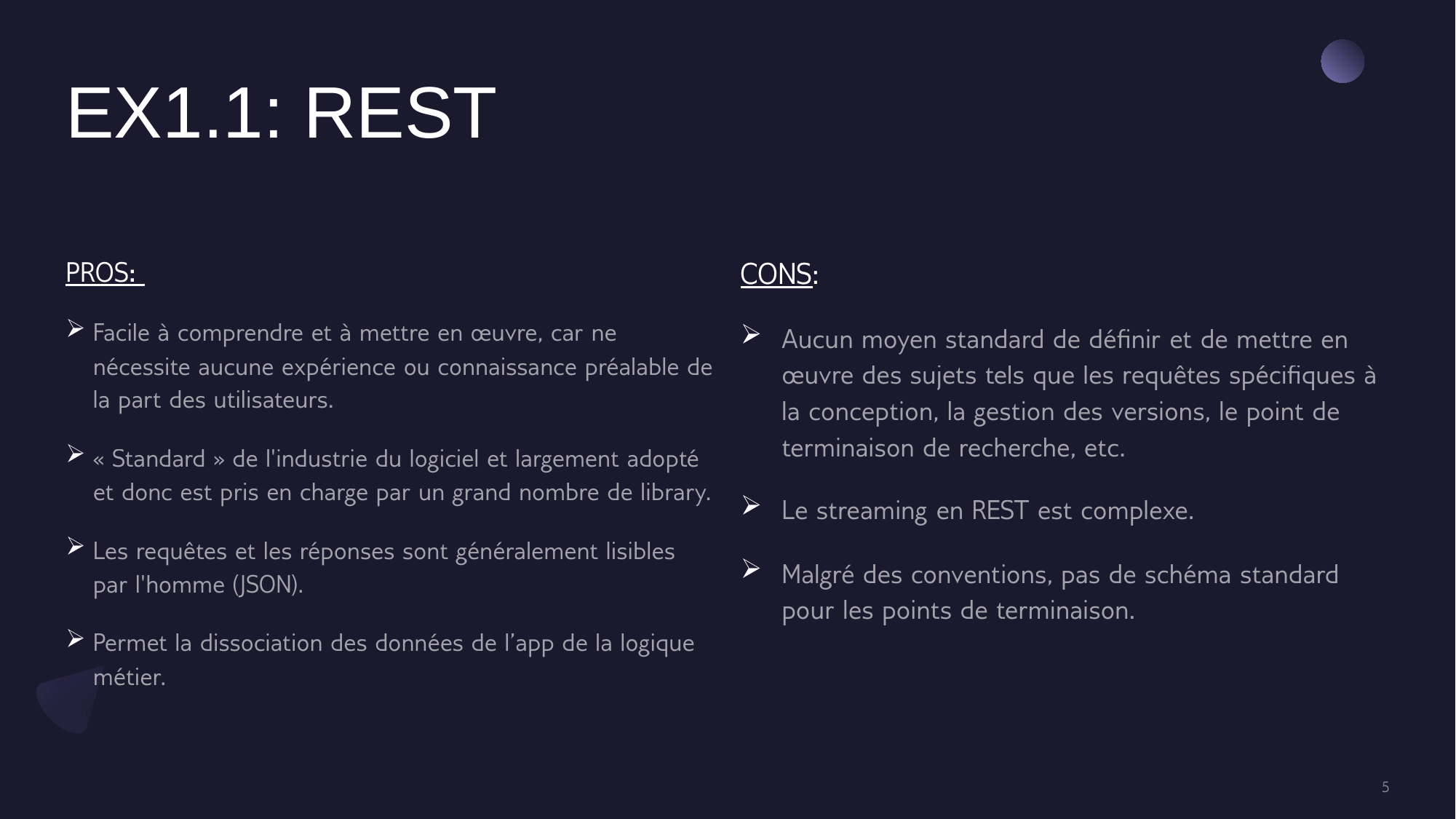

EX1.1: REST
PROS:
Facile à comprendre et à mettre en œuvre, car ne nécessite aucune expérience ou connaissance préalable de la part des utilisateurs.
« Standard » de l'industrie du logiciel et largement adopté et donc est pris en charge par un grand nombre de library.
Les requêtes et les réponses sont généralement lisibles par l'homme (JSON).
Permet la dissociation des données de l’app de la logique métier.

CONS:
Aucun moyen standard de définir et de mettre en œuvre des sujets tels que les requêtes spécifiques à la conception, la gestion des versions, le point de terminaison de recherche, etc.
Le streaming en REST est complexe.
Malgré des conventions, pas de schéma standard pour les points de terminaison.
5